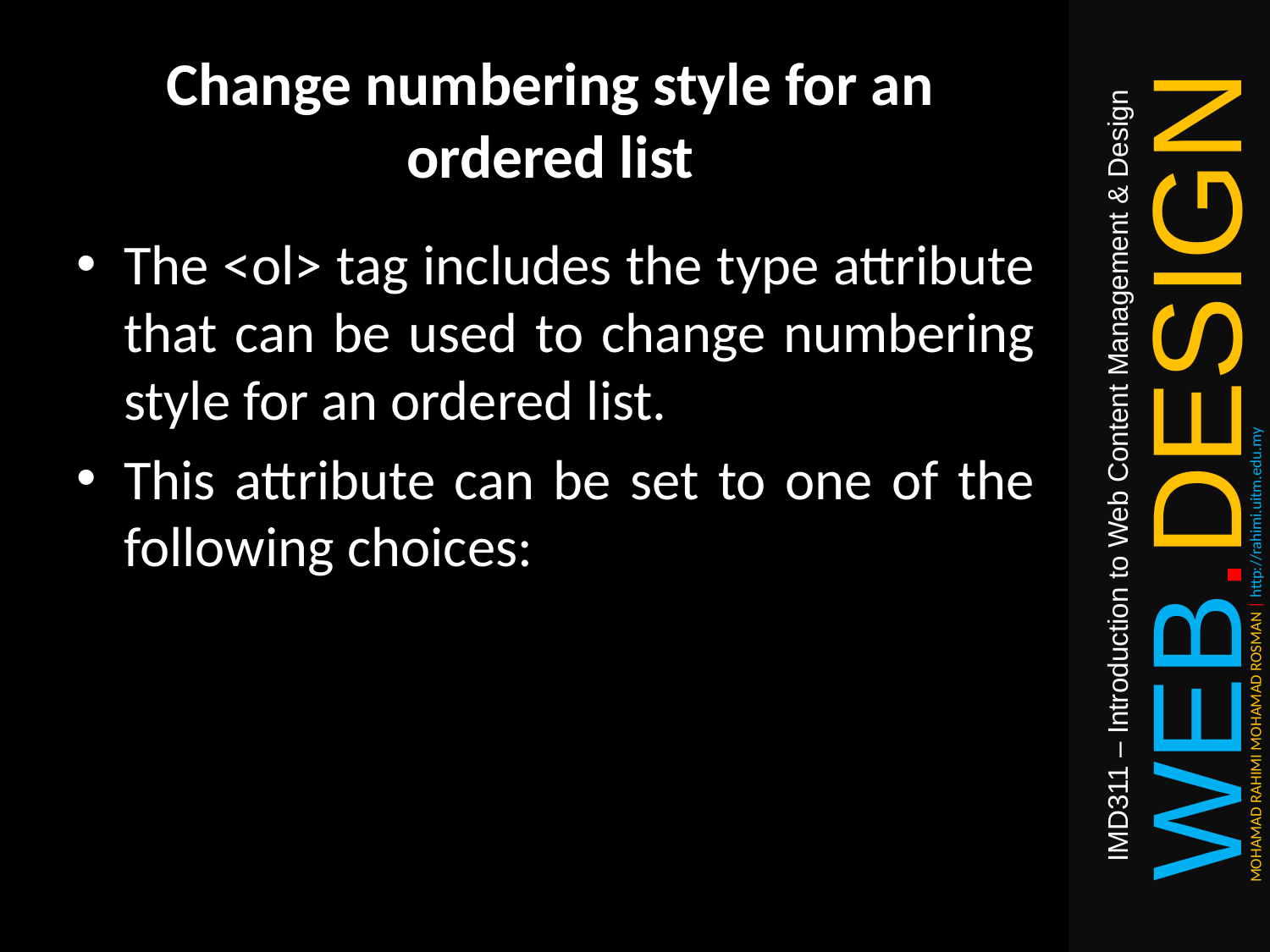

# Change numbering style for an ordered list
The <ol> tag includes the type attribute that can be used to change numbering style for an ordered list.
This attribute can be set to one of the following choices: